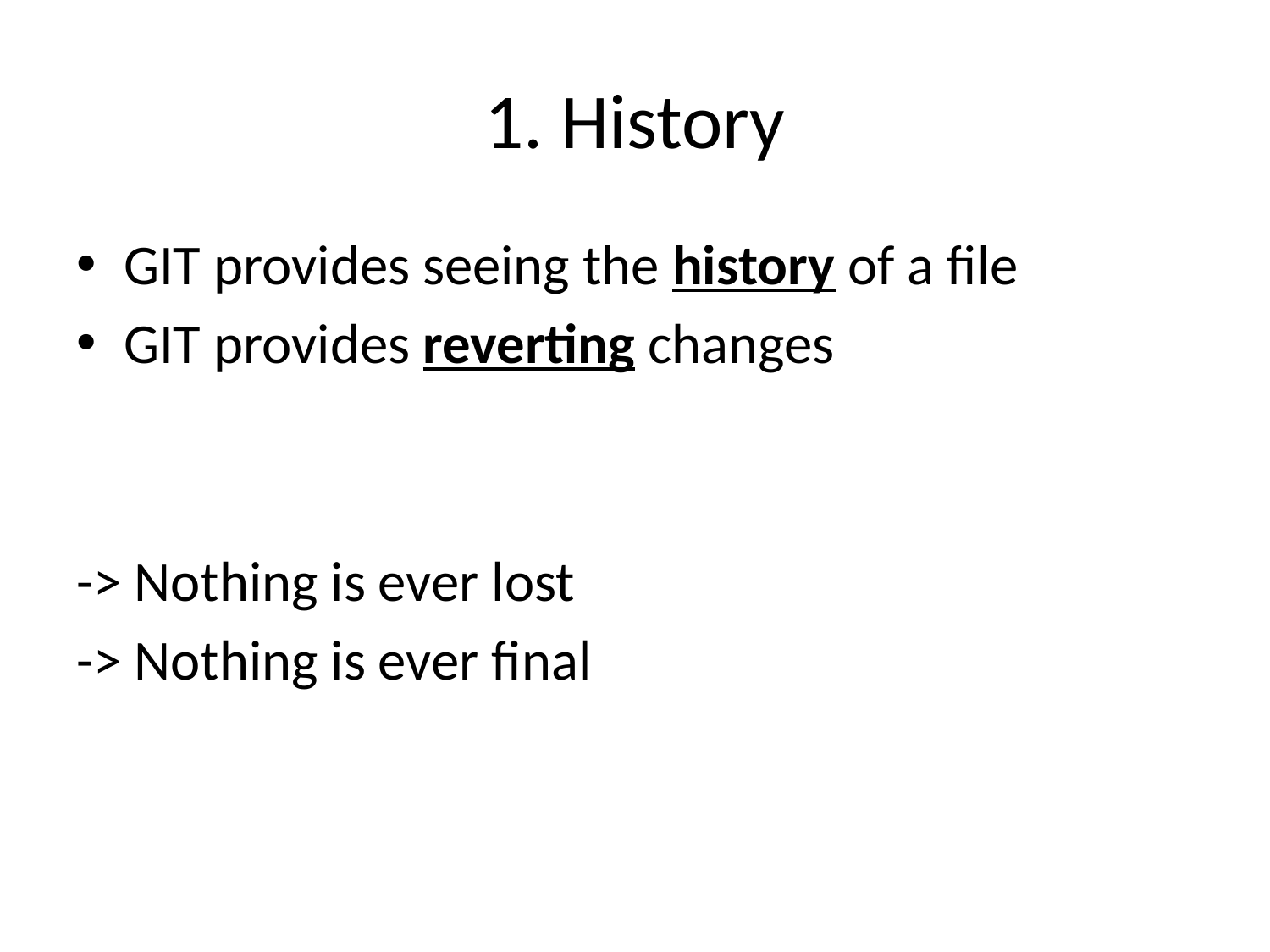

# 1. History
GIT provides seeing the history of a file
GIT provides reverting changes

-> Nothing is ever lost
-> Nothing is ever final